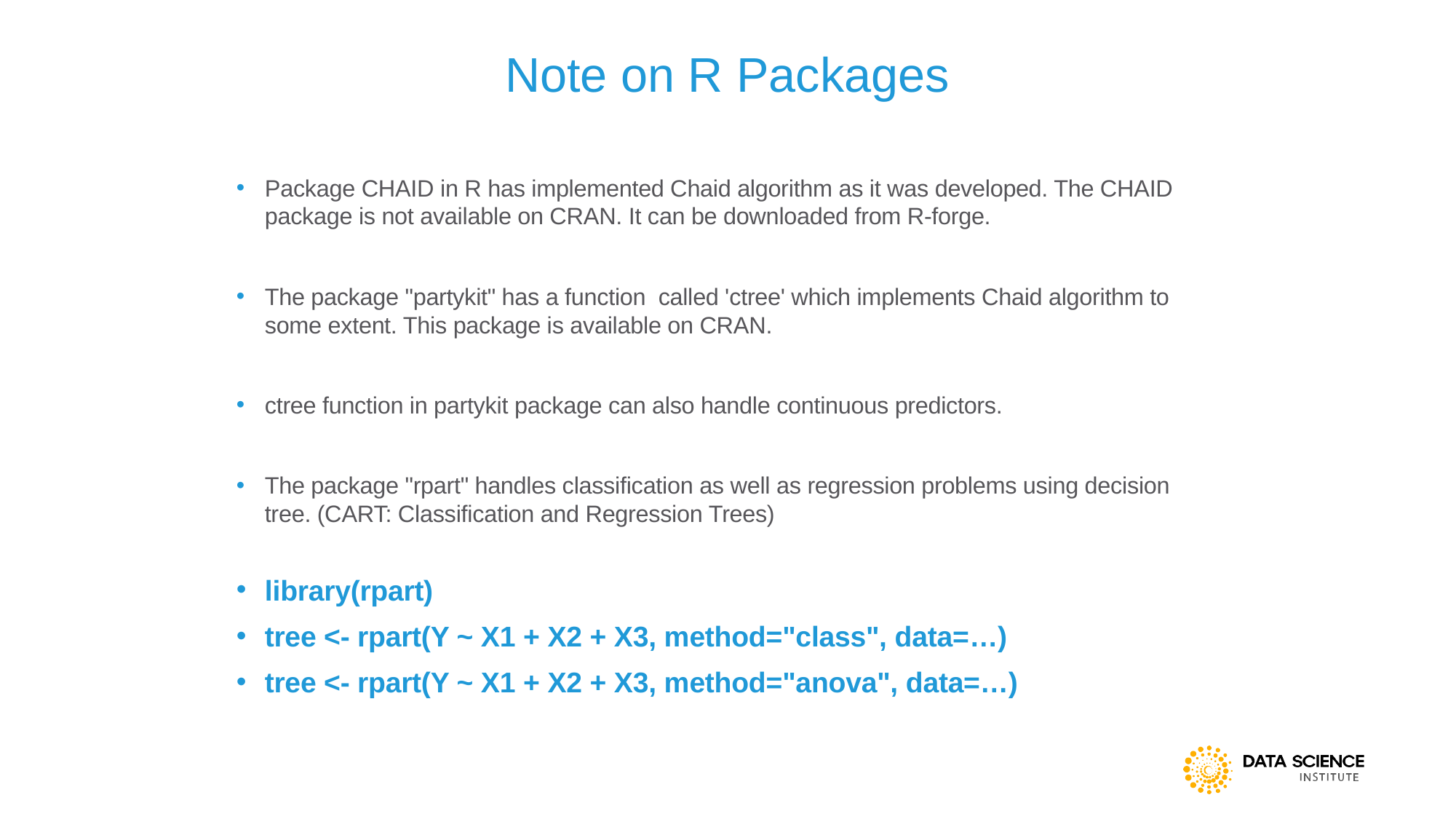

Note on R Packages
Package CHAID in R has implemented Chaid algorithm as it was developed. The CHAID package is not available on CRAN. It can be downloaded from R-forge.

The package "partykit" has a function  called 'ctree' which implements Chaid algorithm to some extent. This package is available on CRAN.

ctree function in partykit package can also handle continuous predictors.

The package "rpart" handles classification as well as regression problems using decision tree. (CART: Classification and Regression Trees)

library(rpart)
tree <- rpart(Y ~ X1 + X2 + X3, method="class", data=…)
tree <- rpart(Y ~ X1 + X2 + X3, method="anova", data=…)